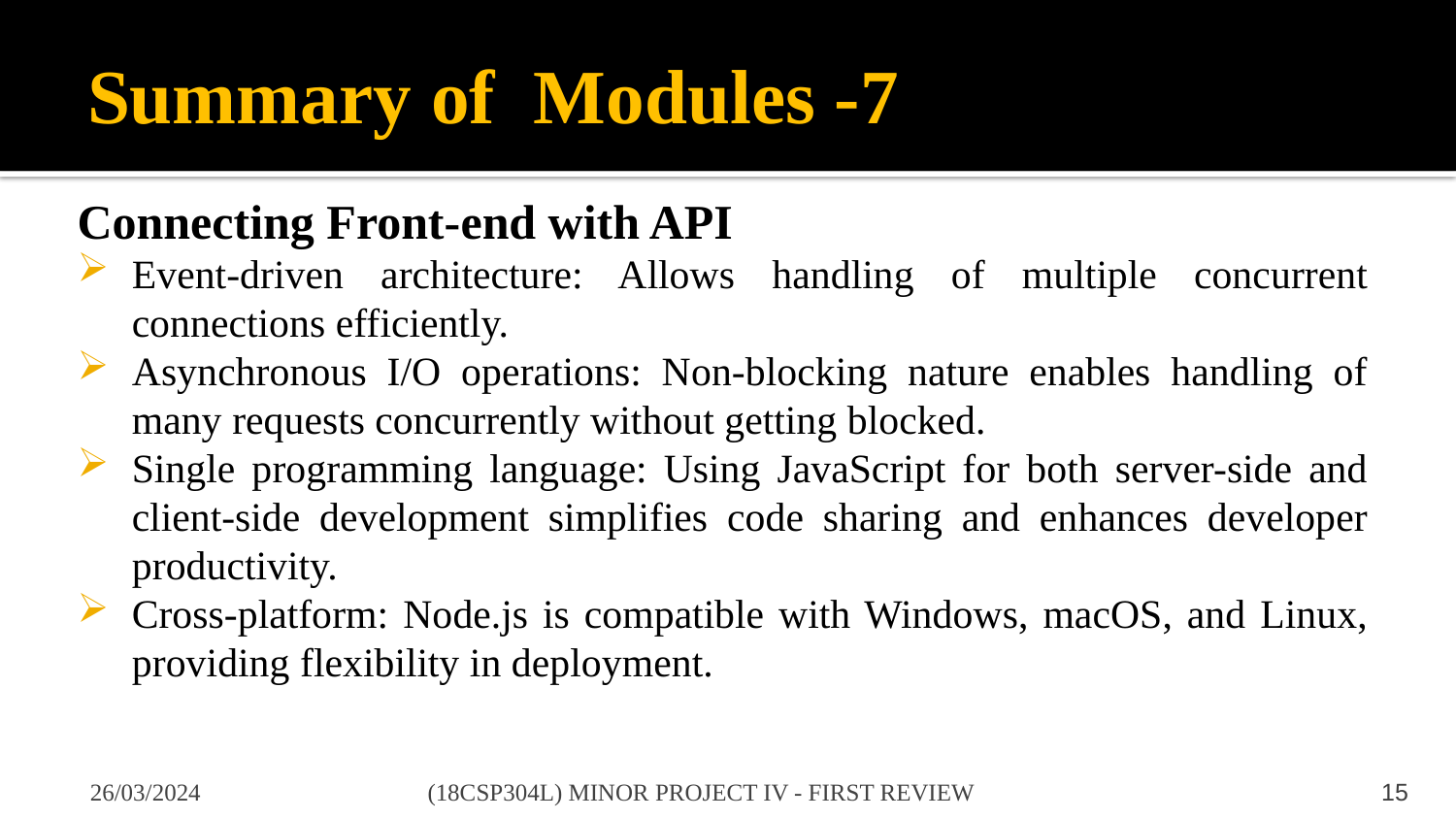

# Summary of  Modules -7
Connecting Front-end with API
Event-driven architecture: Allows handling of multiple concurrent connections efficiently.
Asynchronous I/O operations: Non-blocking nature enables handling of many requests concurrently without getting blocked.
Single programming language: Using JavaScript for both server-side and client-side development simplifies code sharing and enhances developer productivity.
Cross-platform: Node.js is compatible with Windows, macOS, and Linux, providing flexibility in deployment.

26/03/2024
(18CSP304L) MINOR PROJECT IV - FIRST REVIEW
15